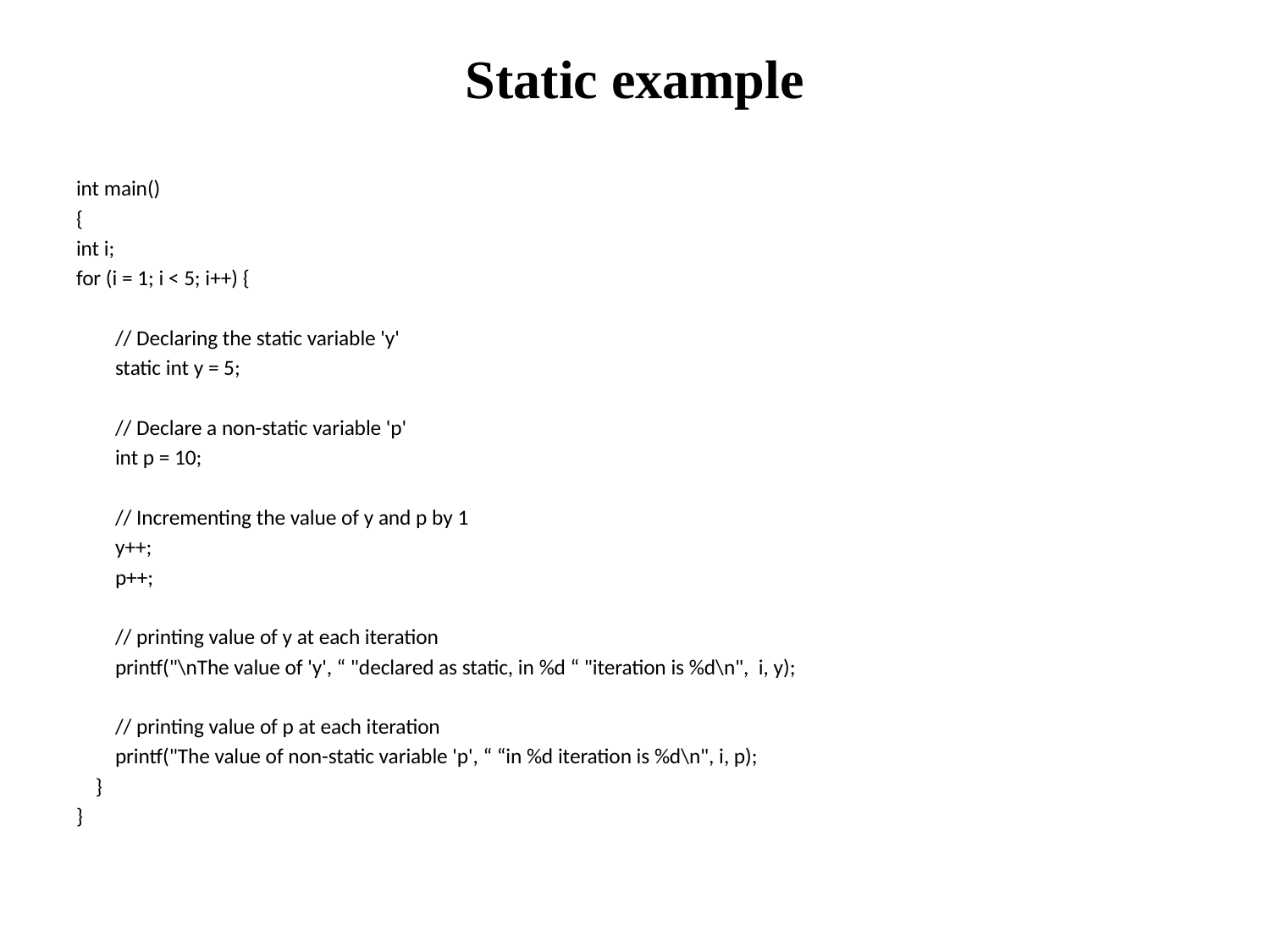

# Static example
int main()
{
int i;
for (i = 1; i < 5; i++) {

        // Declaring the static variable 'y'
        static int y = 5;

        // Declare a non-static variable 'p'
        int p = 10;

        // Incrementing the value of y and p by 1
        y++;
        p++;

        // printing value of y at each iteration
        printf("\nThe value of 'y', “ "declared as static, in %d “ "iteration is %d\n",  i, y);

        // printing value of p at each iteration
        printf("The value of non-static variable 'p', “ “in %d iteration is %d\n", i, p);
    }
}